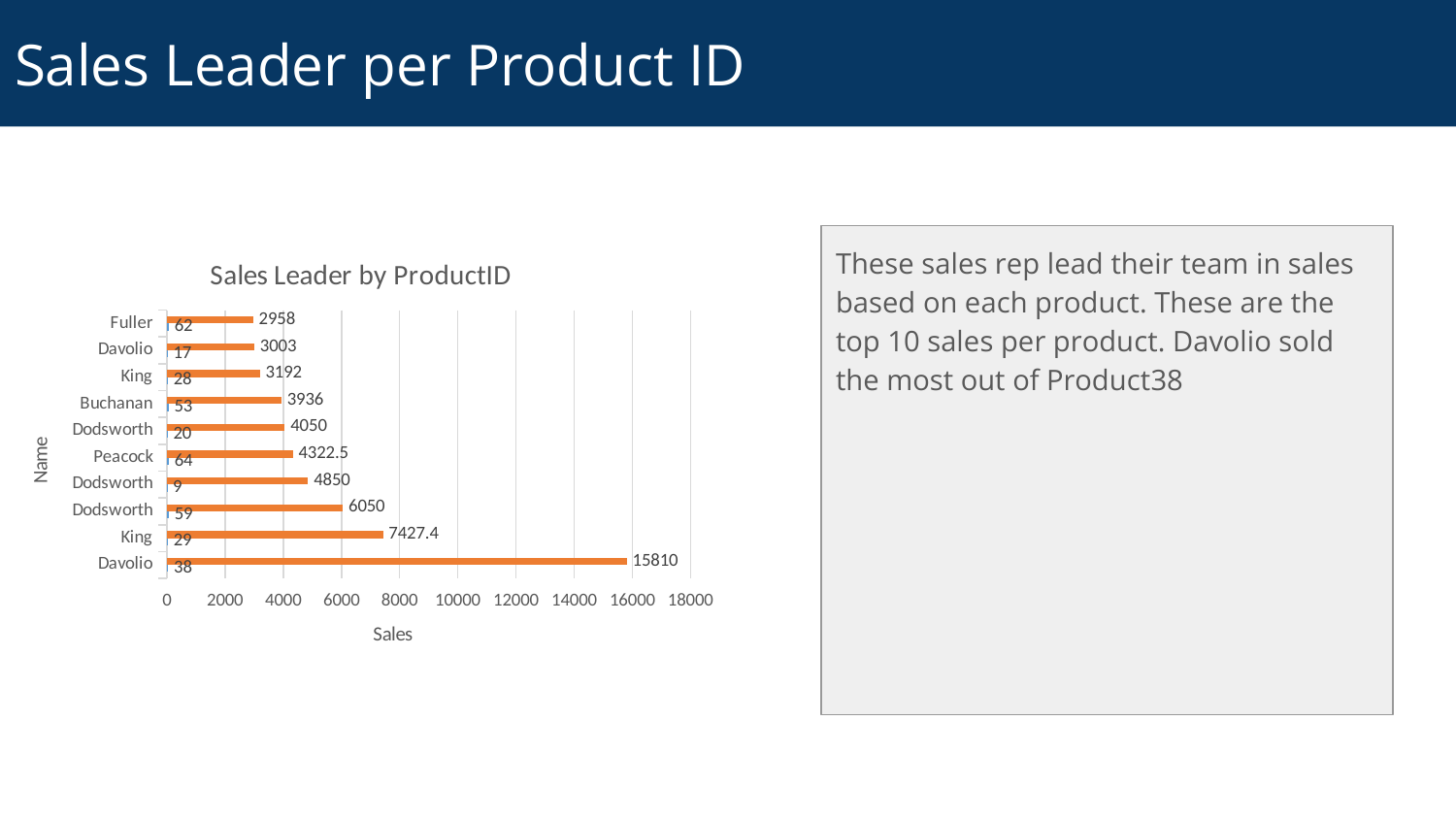

# Sales Leader per Product ID
These sales rep lead their team in sales based on each product. These are the top 10 sales per product. Davolio sold the most out of Product38

### Chart: Sales Leader by ProductID

| Category | productid | max_sales |
|---|---|---|
| Davolio | 38.0 | 15810.0 |
| King | 29.0 | 7427.4 |
| Dodsworth | 59.0 | 6050.0 |
| Dodsworth | 9.0 | 4850.0 |
| Peacock | 64.0 | 4322.5 |
| Dodsworth | 20.0 | 4050.0 |
| Buchanan | 53.0 | 3936.0 |
| King | 28.0 | 3192.0 |
| Davolio | 17.0 | 3003.0 |
| Fuller | 62.0 | 2958.0 |